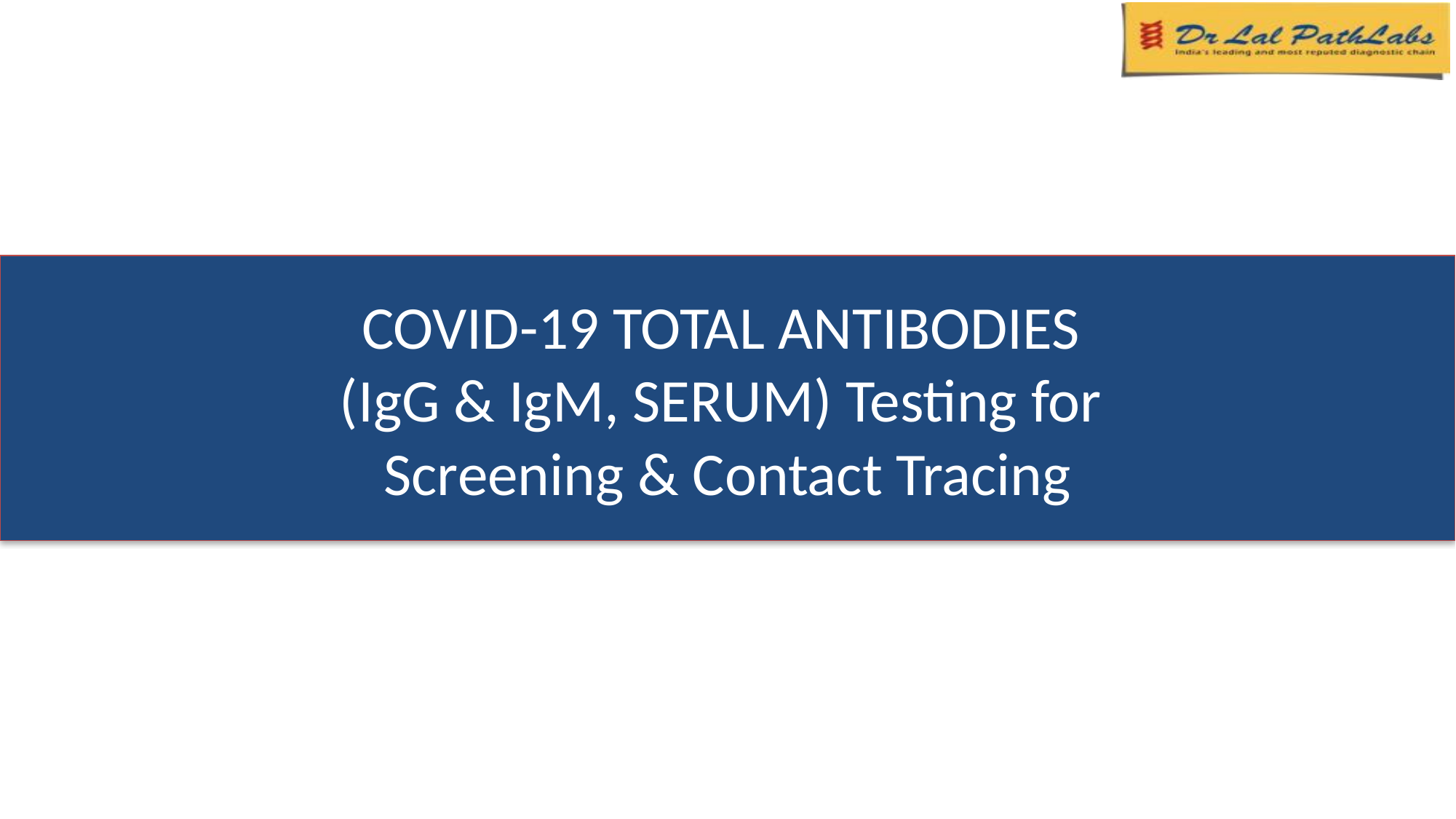

COVID-19 TOTAL ANTIBODIES
(IgG & IgM, SERUM) Testing for
Screening & Contact Tracing